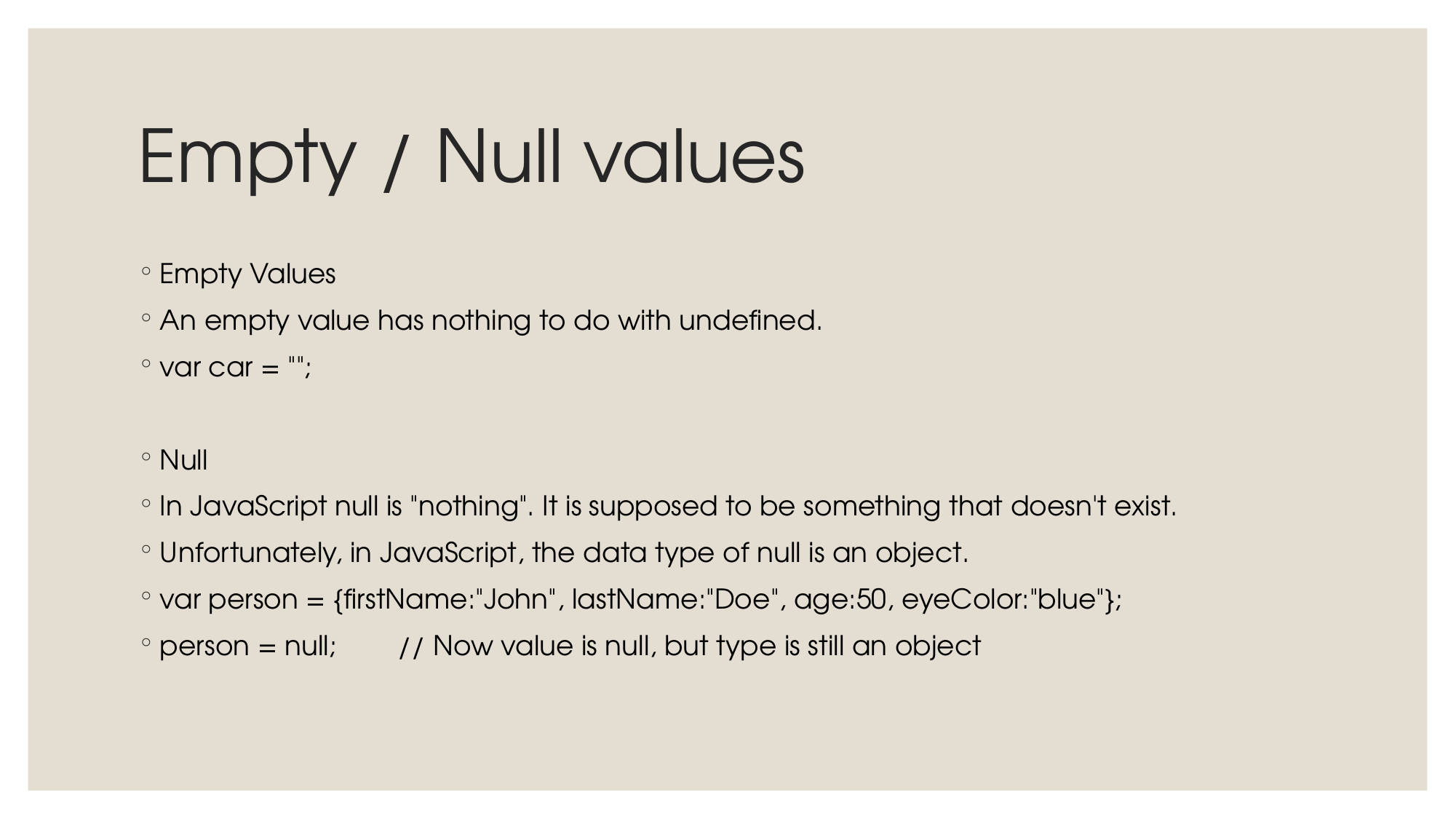

# Empty / Null values
Empty Values
An empty value has nothing to do with undefined.
var car = "";

Null
In JavaScript null is "nothing". It is supposed to be something that doesn't exist.
Unfortunately, in JavaScript, the data type of null is an object.
var person = {firstName:"John", lastName:"Doe", age:50, eyeColor:"blue"};
person = null;        // Now value is null, but type is still an object